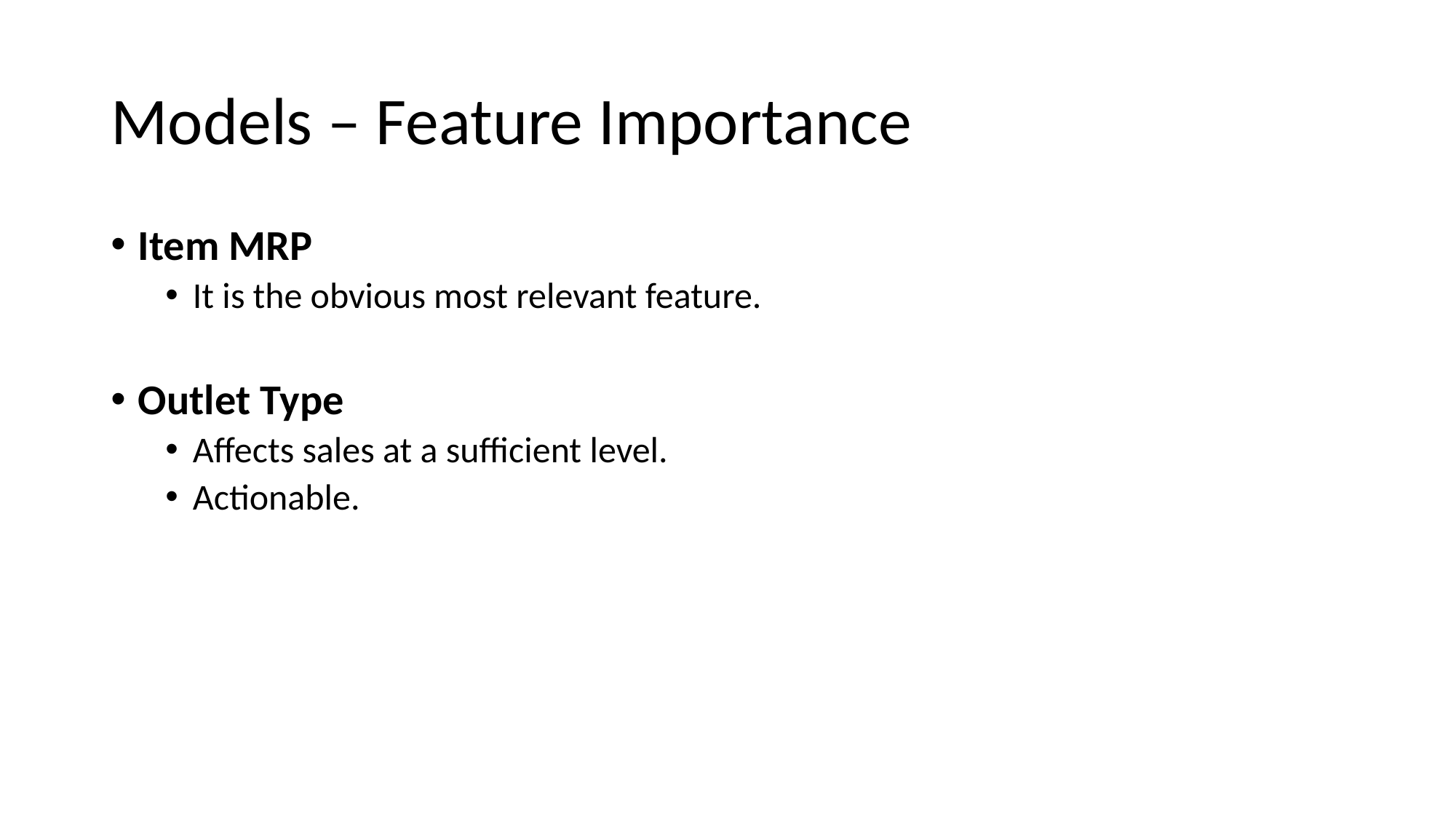

# Models – Feature Importance
Item MRP
It is the obvious most relevant feature.

Outlet Type
Affects sales at a sufficient level.
Actionable.